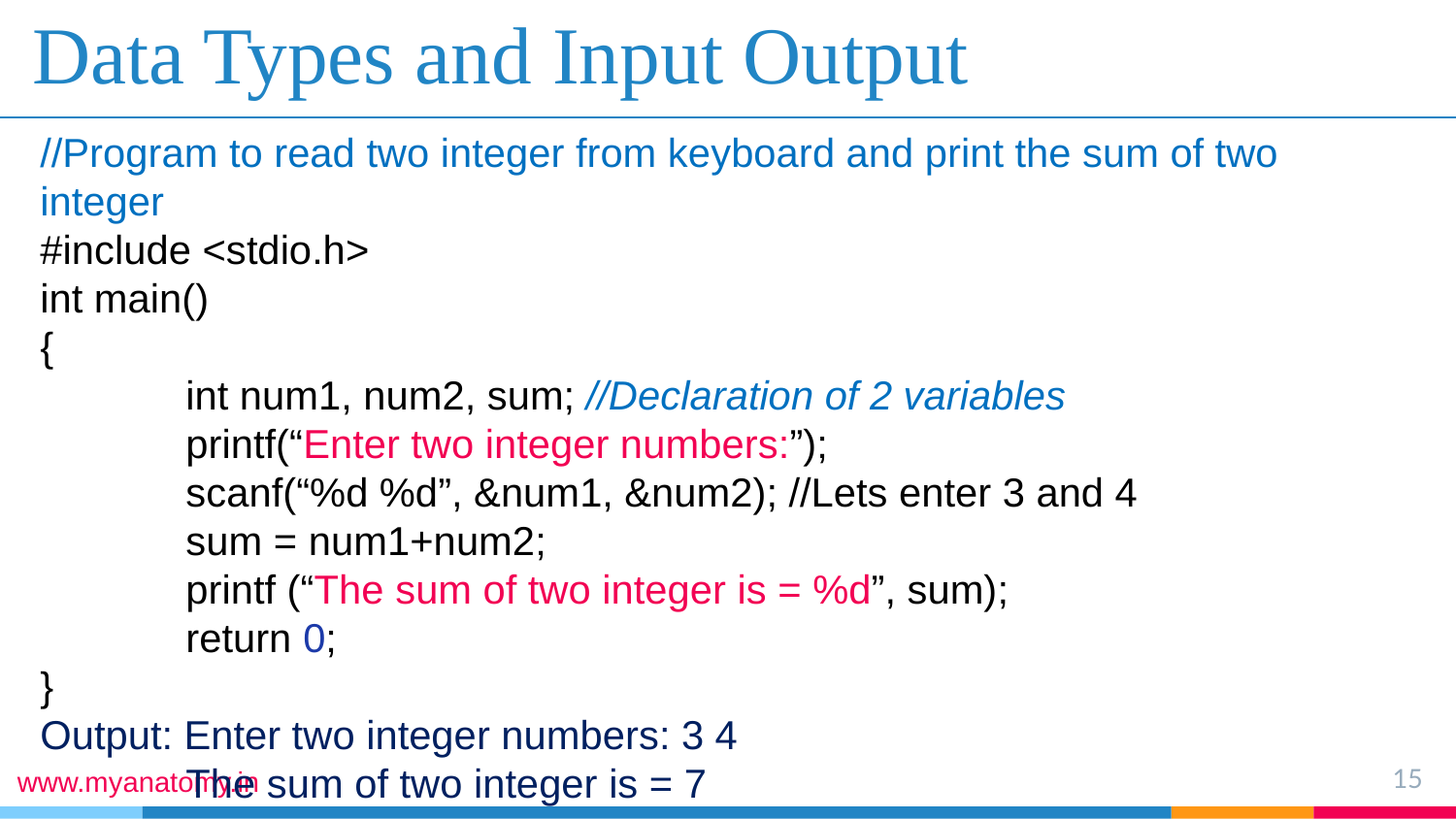

# Data Types and Input Output
//Program to read two integer from keyboard and print the sum of two integer
#include <stdio.h>
int main()
{
	int num1, num2, sum; //Declaration of 2 variables
	printf(“Enter two integer numbers:”);
	scanf(“%d %d”, &num1, &num2); //Lets enter 3 and 4
	sum = num1+num2;
	printf (“The sum of two integer is = %d”, sum);
	return 0;
}
Output: Enter two integer numbers: 3 4
	The sum of two integer is = 7
15
www.myanatomy.in